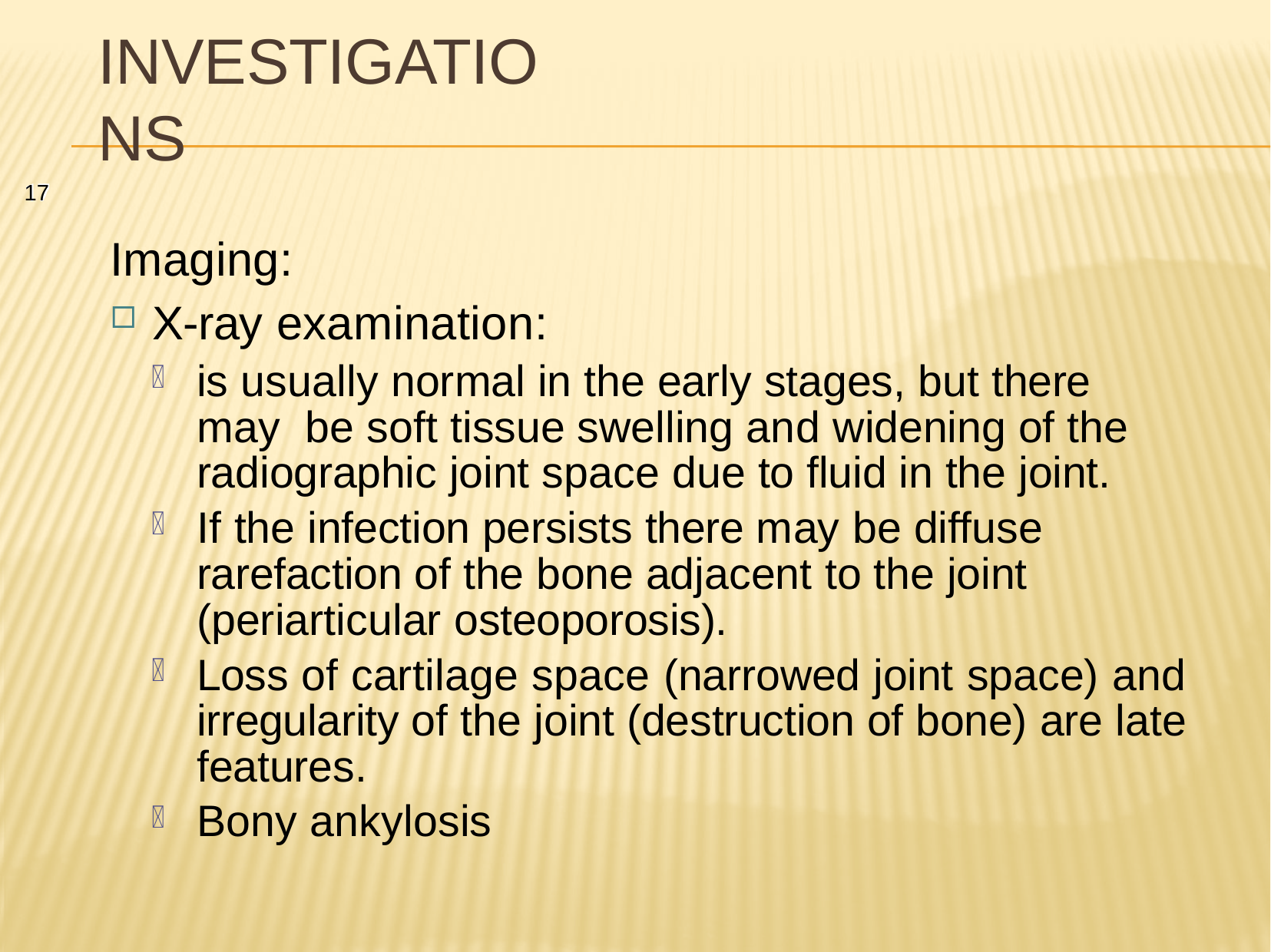

# Investigations
17

Imaging:
X-ray examination:
is usually normal in the early stages, but there may  be soft tissue swelling and widening of the  radiographic joint space due to ﬂuid in the joint.
If the infection persists there may be diffuse  rarefaction of the bone adjacent to the joint  (periarticular osteoporosis).
Loss of cartilage space (narrowed joint space) and  irregularity of the joint (destruction of bone) are late  features.
Bony ankylosis